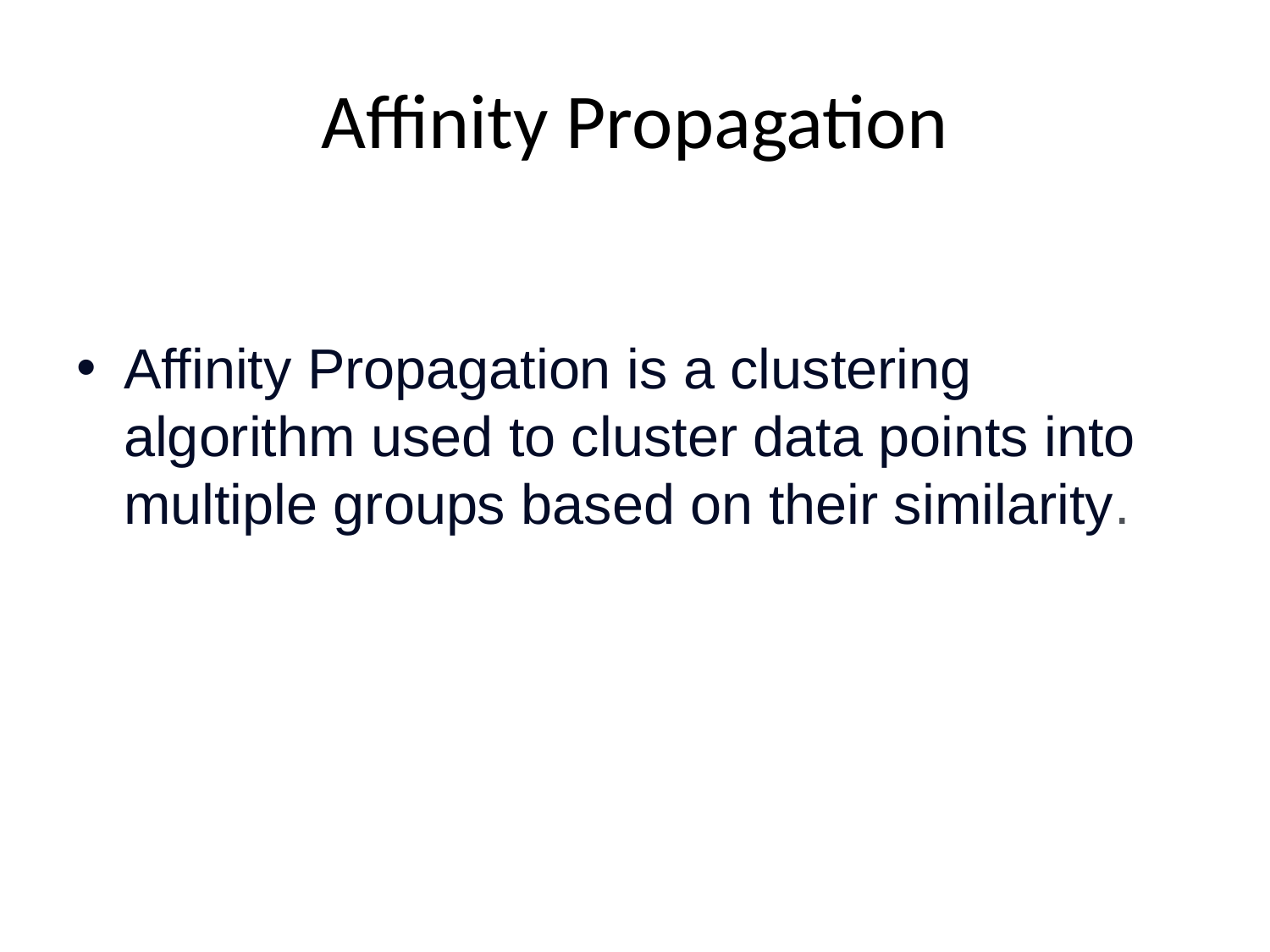

# Affinity Propagation
Affinity Propagation is a clustering algorithm used to cluster data points into multiple groups based on their similarity.